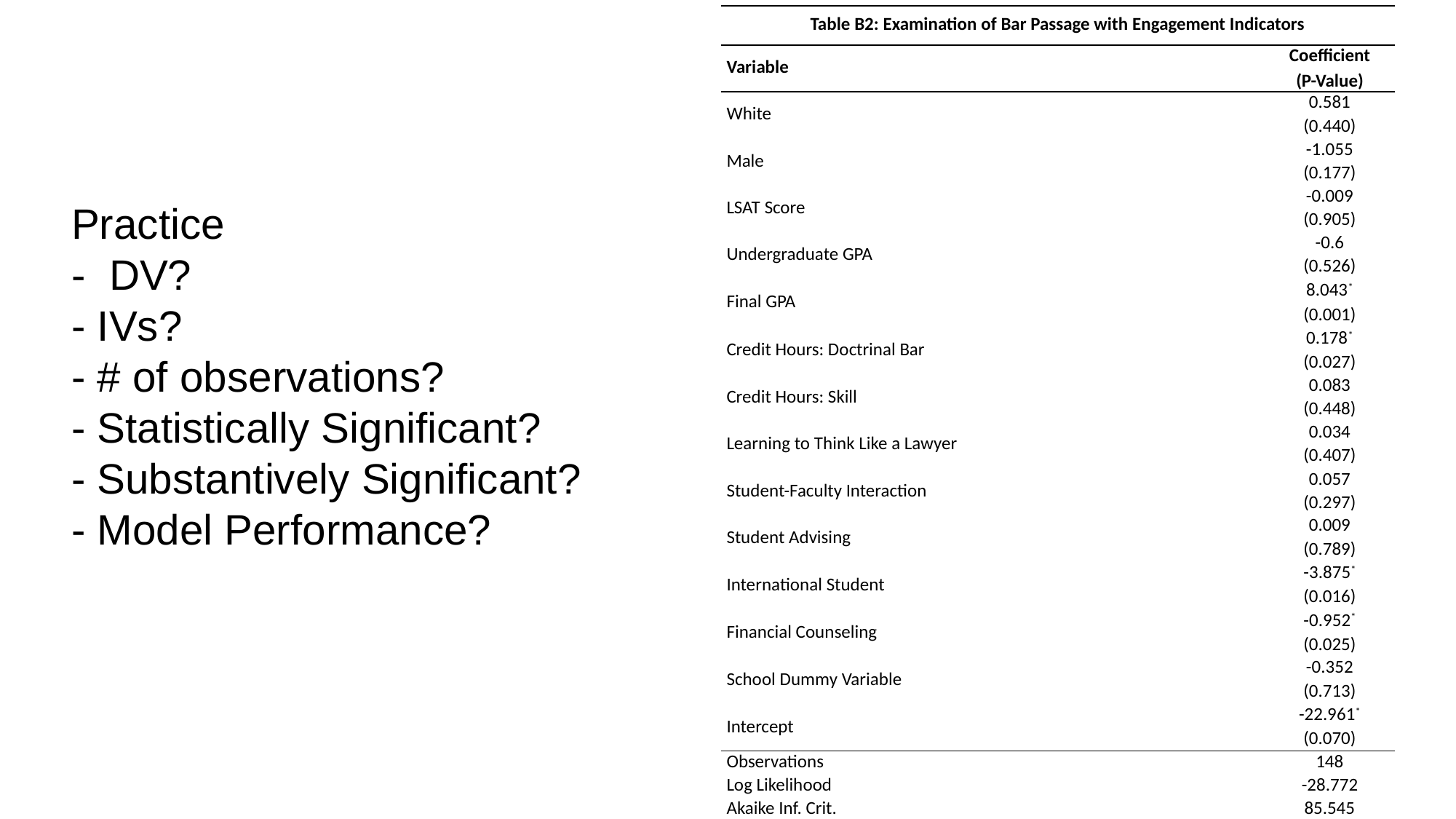

| Table B2: Examination of Bar Passage with Engagement Indicators |  |
| --- | --- |
| Variable | Coefficient |
|  | (P-Value) |
| White | 0.581 |
|  | (0.440) |
| Male | -1.055 |
|  | (0.177) |
| LSAT Score | -0.009 |
|  | (0.905) |
| Undergraduate GPA | -0.6 |
|  | (0.526) |
| Final GPA | 8.043\* |
|  | (0.001) |
| Credit Hours: Doctrinal Bar | 0.178\* |
|  | (0.027) |
| Credit Hours: Skill | 0.083 |
|  | (0.448) |
| Learning to Think Like a Lawyer | 0.034 |
|  | (0.407) |
| Student-Faculty Interaction | 0.057 |
|  | (0.297) |
| Student Advising | 0.009 |
|  | (0.789) |
| International Student | -3.875\* |
|  | (0.016) |
| Financial Counseling | -0.952\* |
|  | (0.025) |
| School Dummy Variable | -0.352 |
|  | (0.713) |
| Intercept | -22.961\* |
|  | (0.070) |
| Observations | 148 |
| Log Likelihood | -28.772 |
| Akaike Inf. Crit. | 85.545 |
| \* indicates statistical Significance |  |
Practice
-  DV?
- IVs?
- # of observations?
- Statistically Significant?
- Substantively Significant?
- Model Performance?